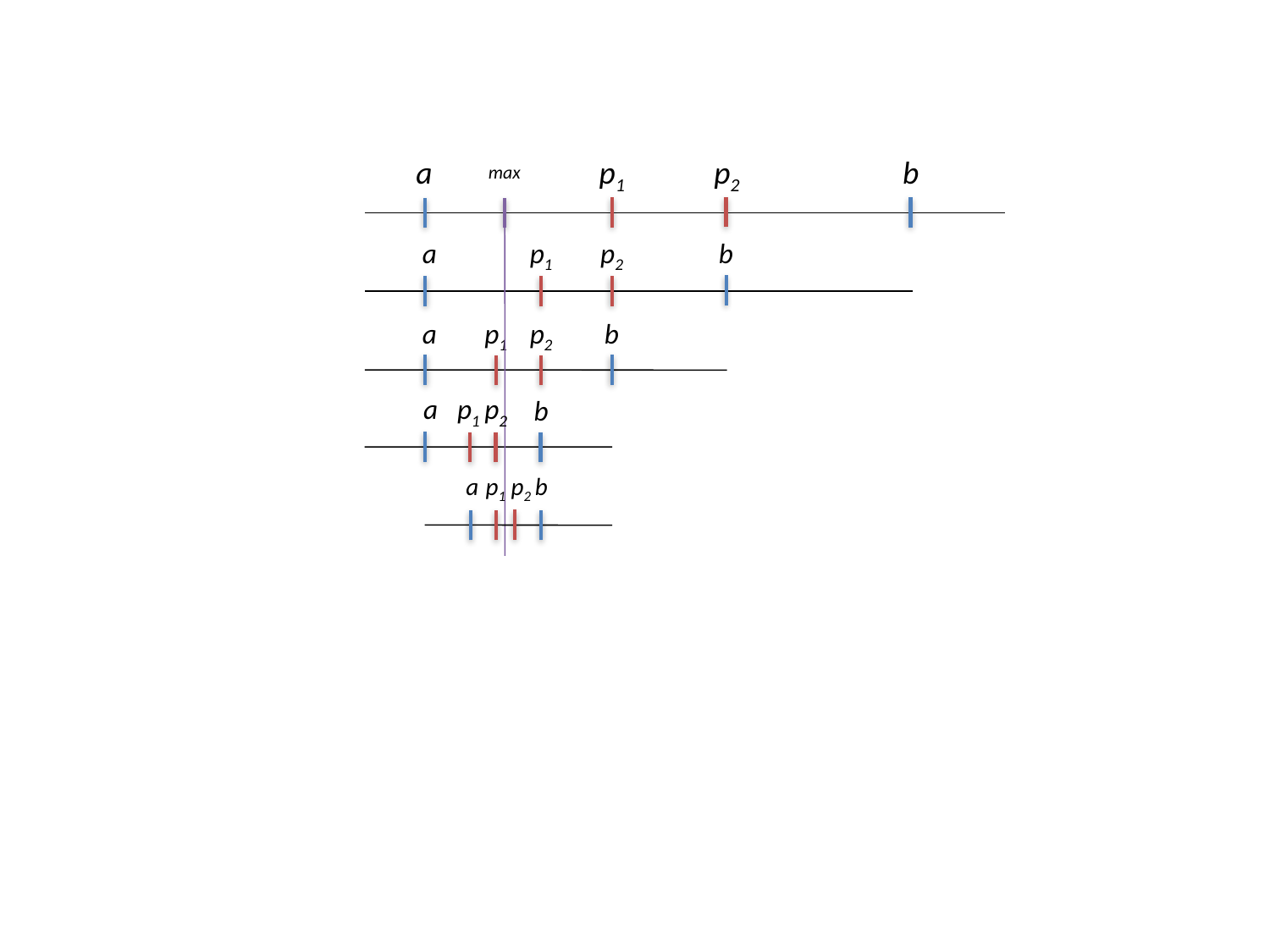

a
p1
b
p2
max
p2
b
p1
a
b
a
p1
p2
p1
a
p2
b
a
p1
p2
b